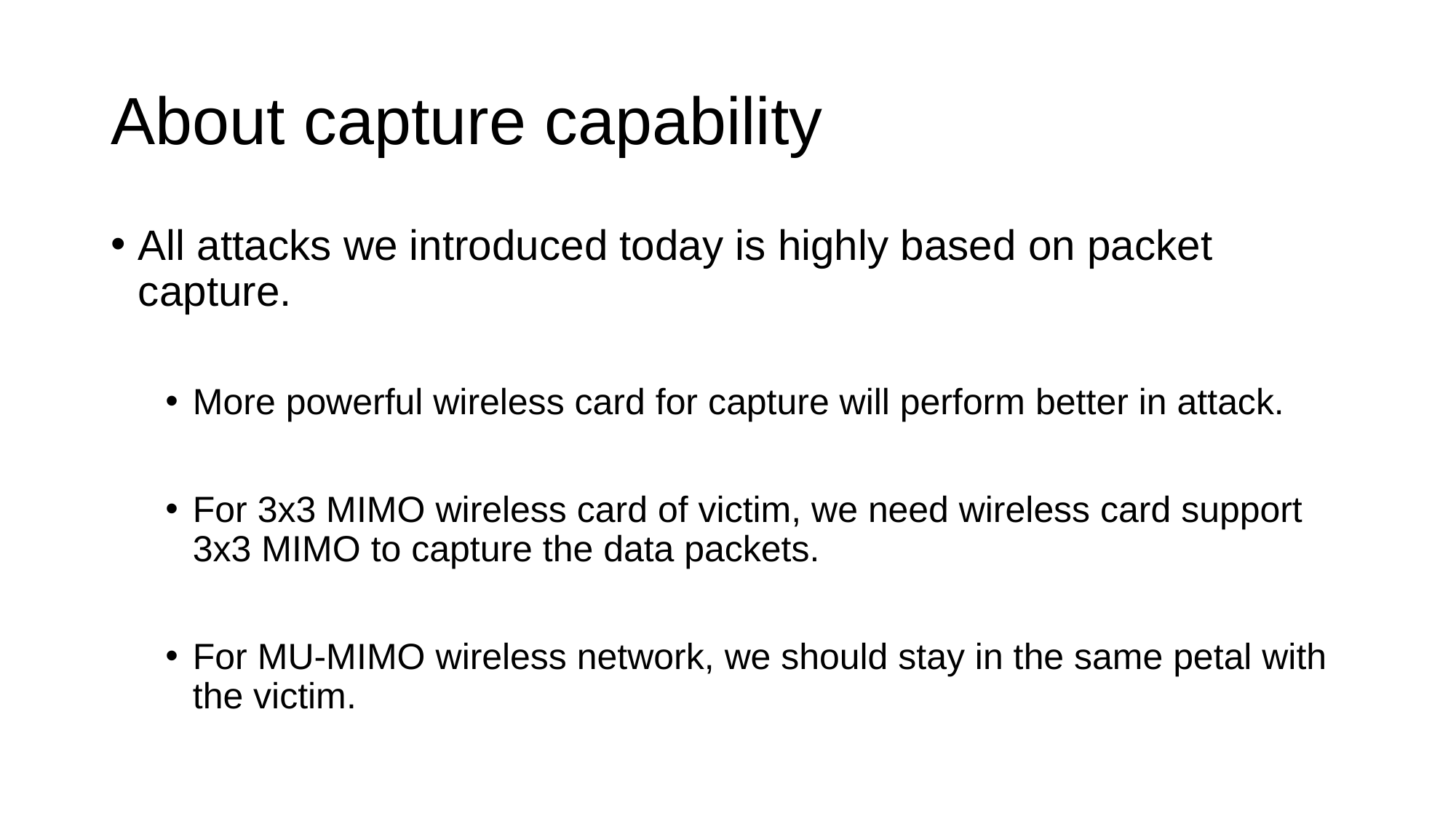

# About capture capability
All attacks we introduced today is highly based on packet capture.

More powerful wireless card for capture will perform better in attack.

For 3x3 MIMO wireless card of victim, we need wireless card support 3x3 MIMO to capture the data packets.

For MU-MIMO wireless network, we should stay in the same petal with the victim.